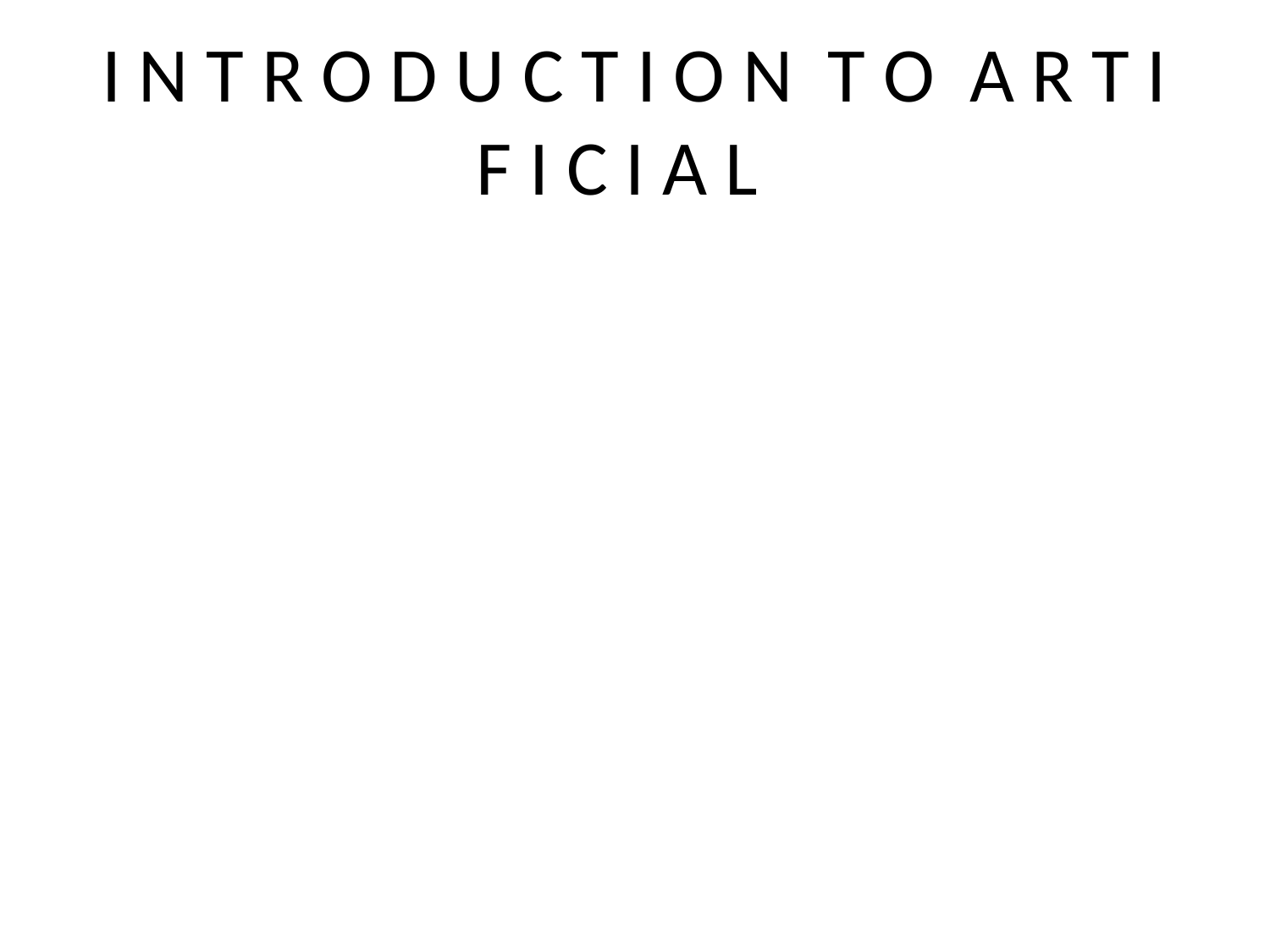

# I N T R O D U C T I O N  T O  A R T I F I C I A L